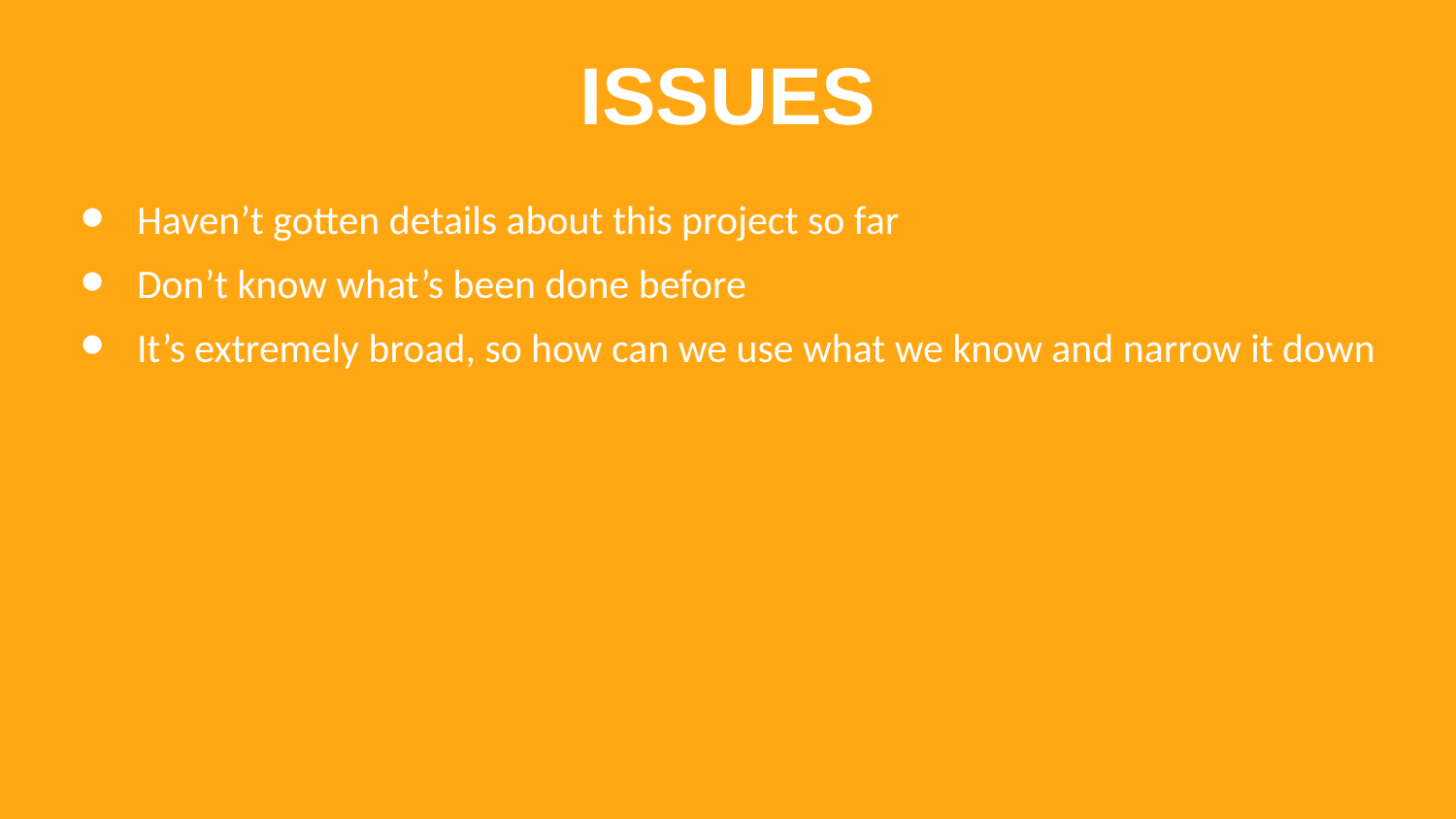

ISSUES
Haven’t gotten details about this project so far
Don’t know what’s been done before
It’s extremely broad, so how can we use what we know and narrow it down